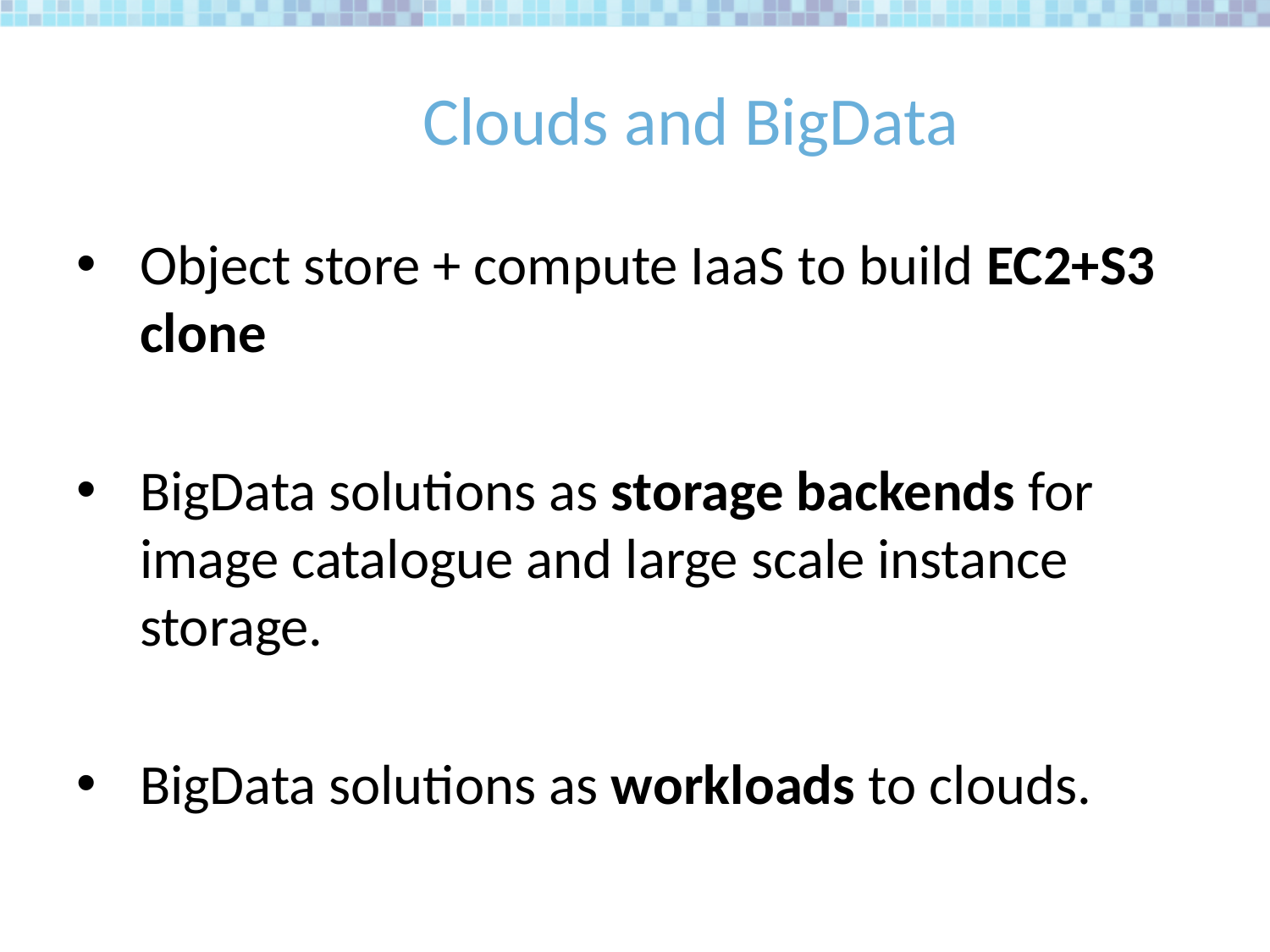

# Clouds and BigData
Object store + compute IaaS to build EC2+S3 clone

BigData solutions as storage backends for image catalogue and large scale instance storage.

BigData solutions as workloads to clouds.